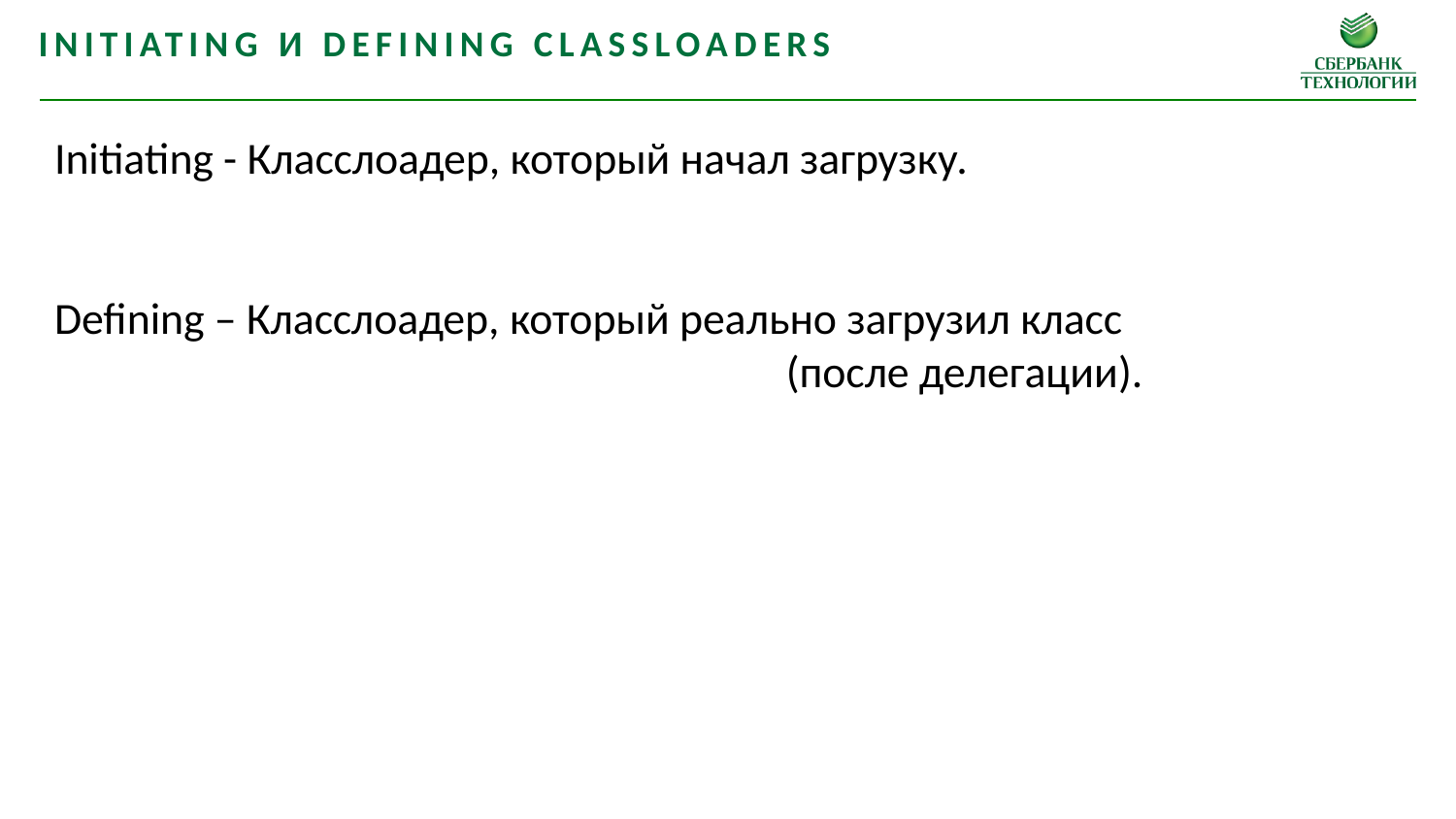

Initiating и Defining classloaders
Initiating - Класслоадер, который начал загрузку.

Defining – Класслоадер, который реально загрузил класс
				               (после делегации).